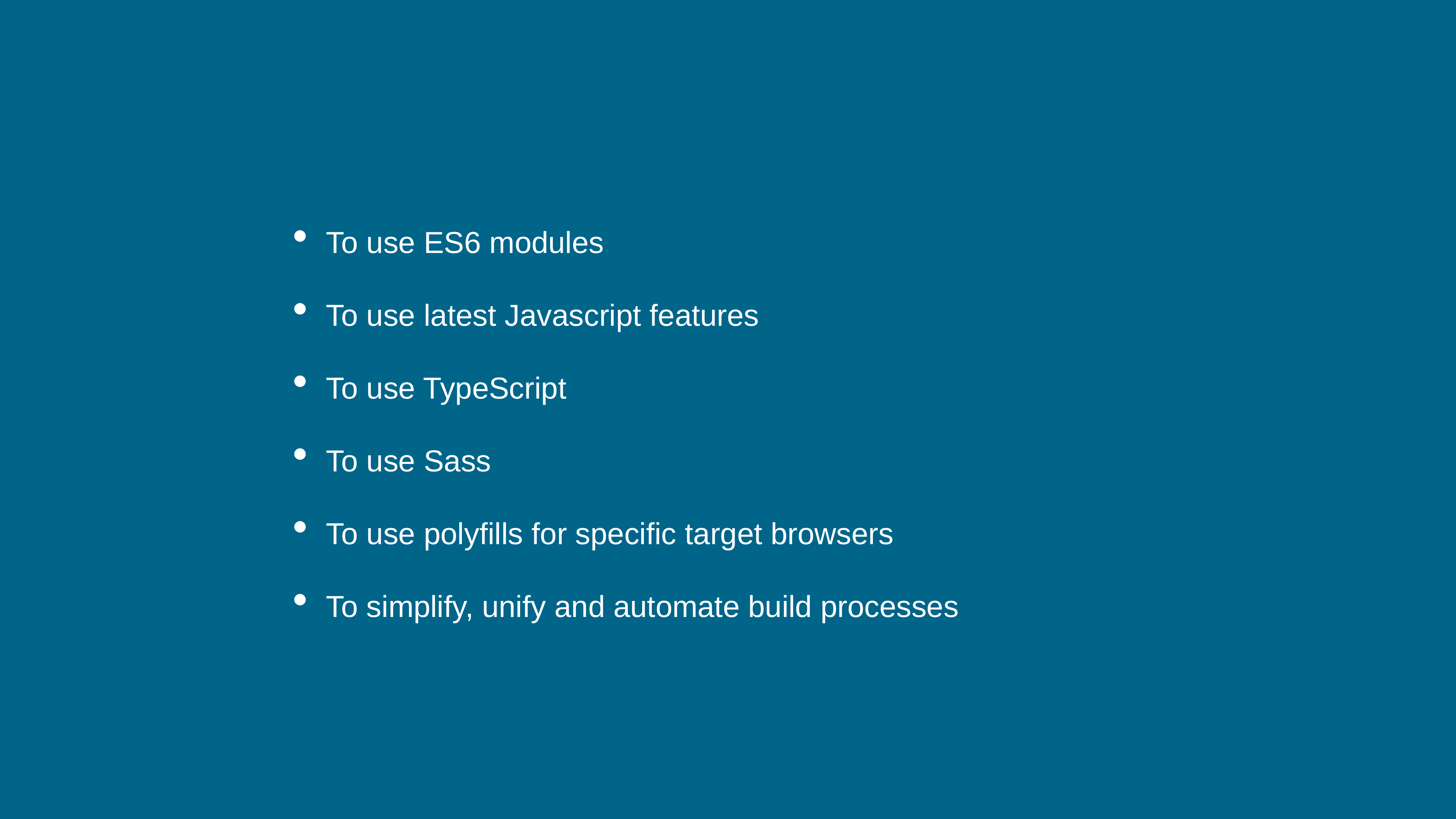

To use ES6 modules
To use latest Javascript features
To use TypeScript
To use Sass
To use polyfills for specific target browsers
To simplify, unify and automate build processes